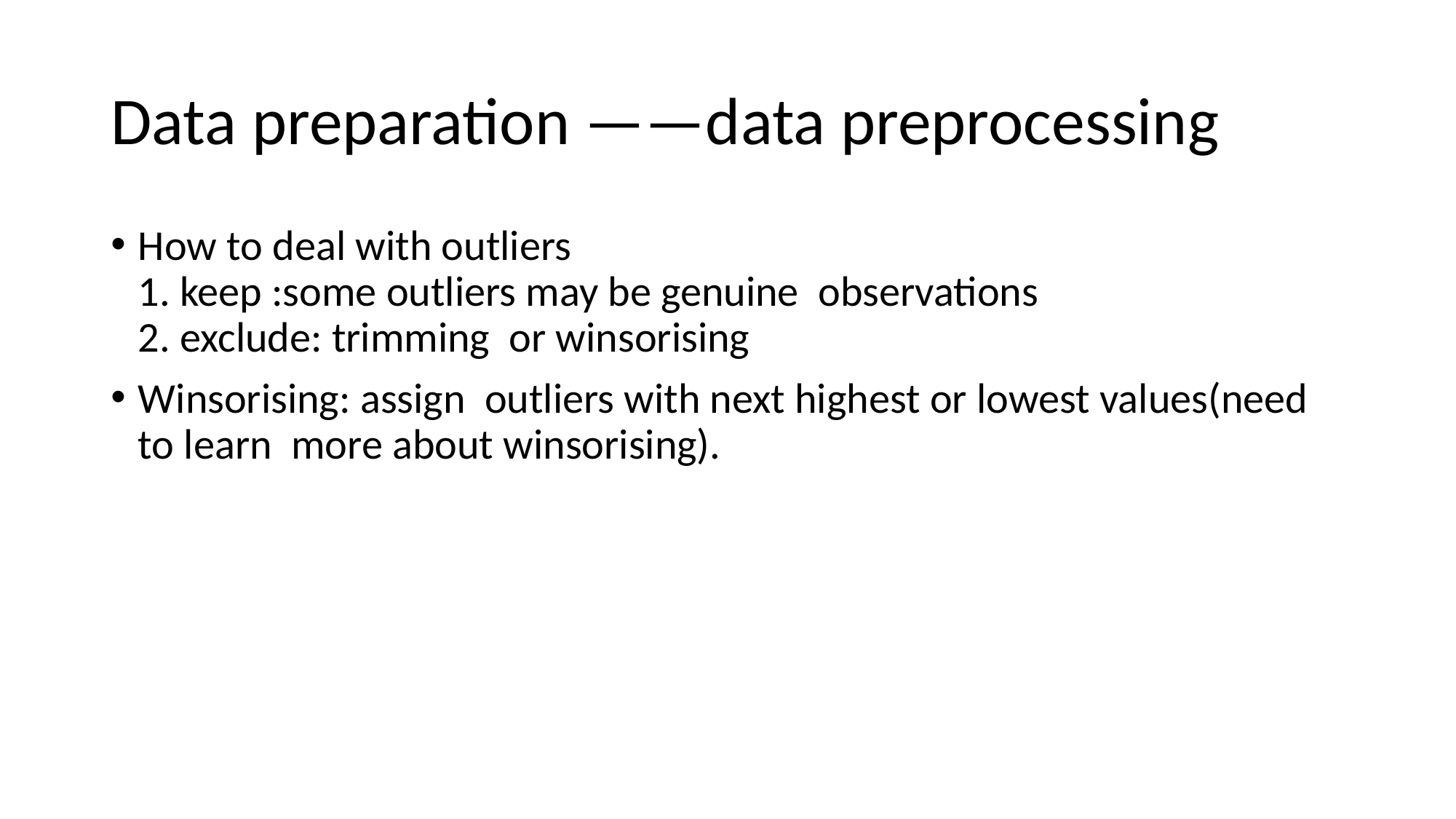

# Data preparation ——data preprocessing
How to deal with outliers
1. keep :some outliers may be genuine  observations
2. exclude: trimming  or winsorising
Winsorising: assign  outliers with next highest or lowest values(need to learn  more about winsorising).